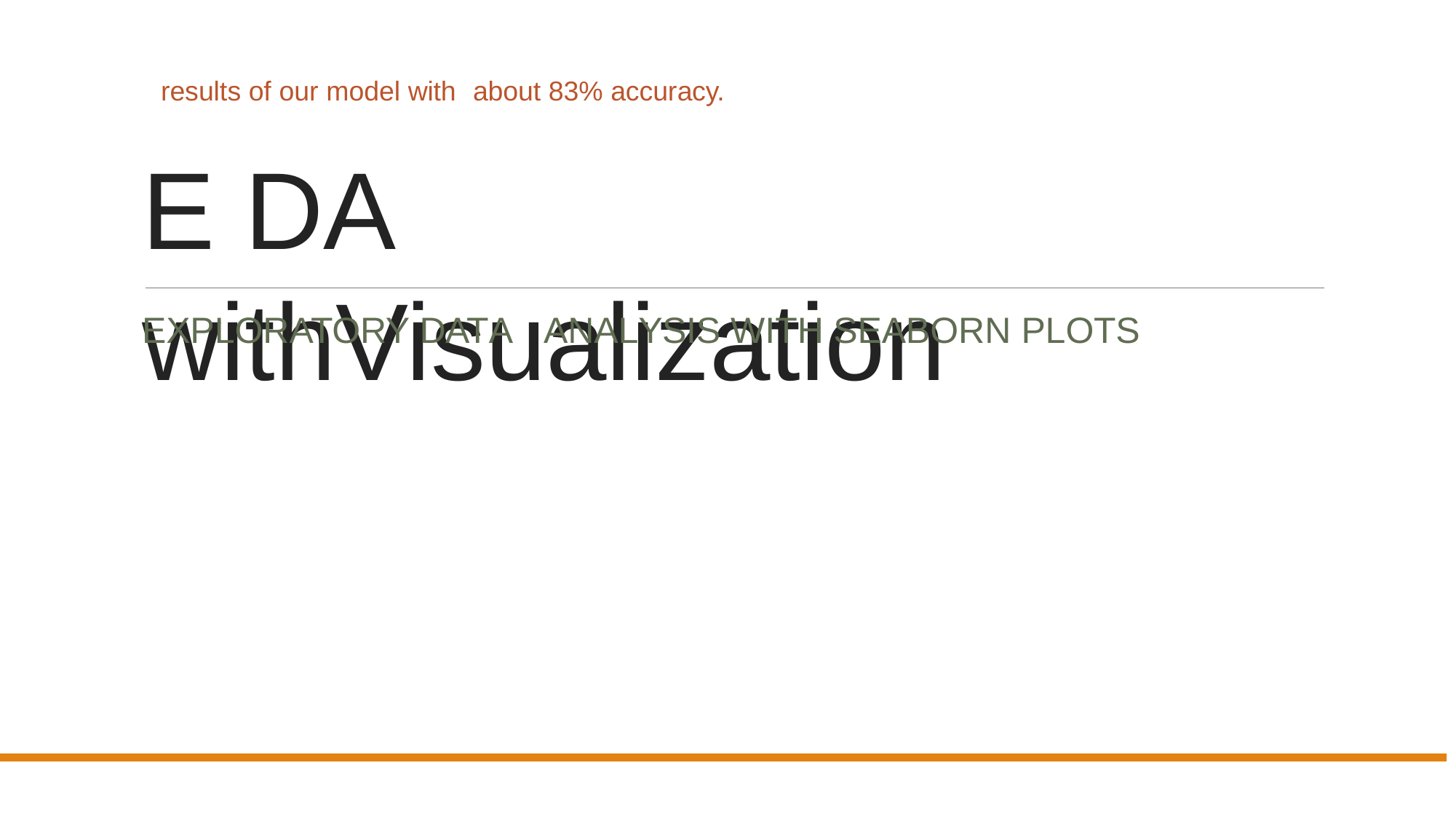

results of our model with	about 83% accuracy.
E DA withVisualization

EXPLORATORY DATA	ANALYSIS WITH SEABORN PLOTS